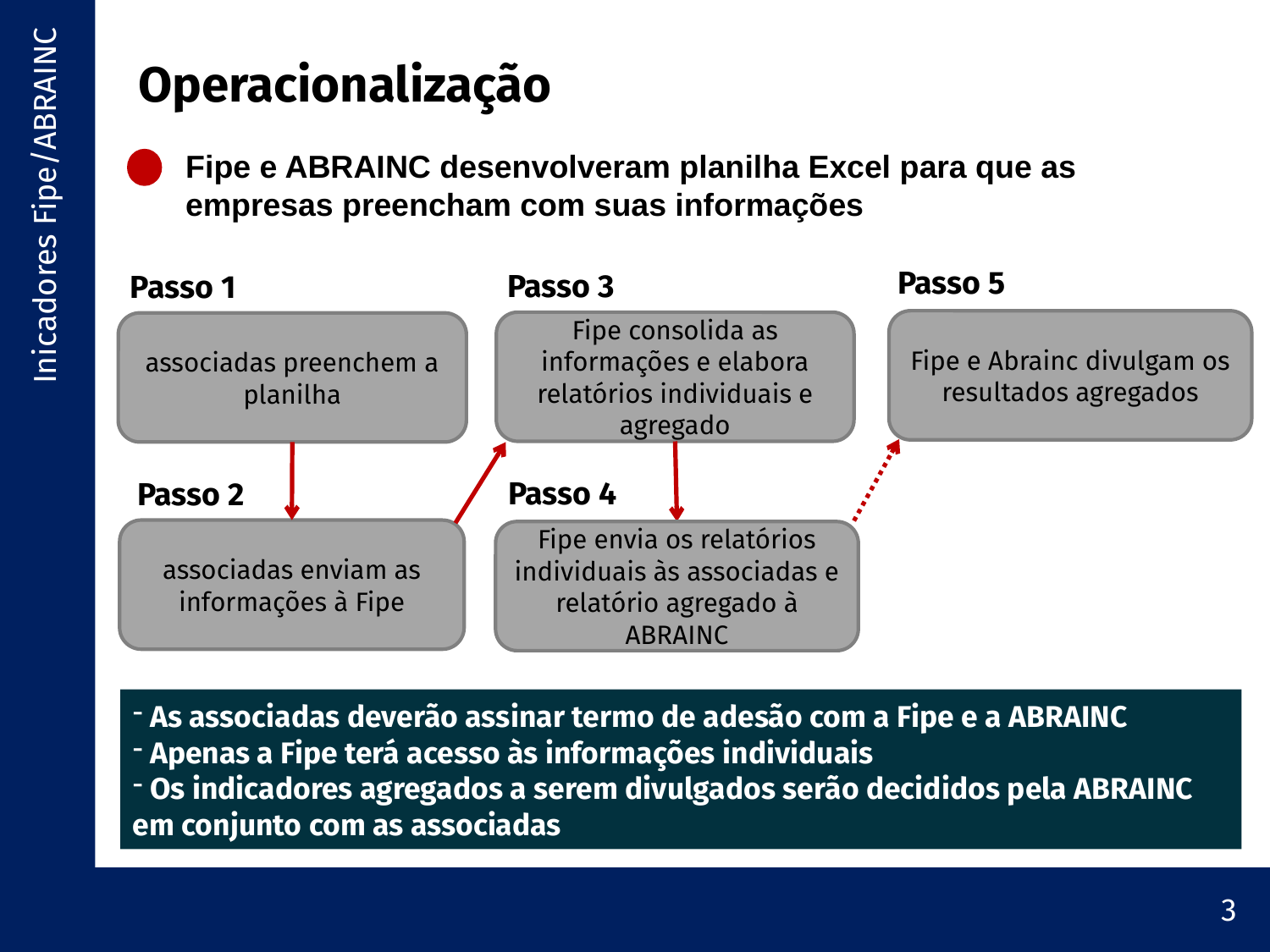

# Operacionalização
Fipe e ABRAINC desenvolveram planilha Excel para que as empresas preencham com suas informações

Passo 5
Passo 3
Passo 1
Fipe e Abrainc divulgam os resultados agregados
Fipe consolida as informações e elabora relatórios individuais e agregado
associadas preenchem a planilha
Passo 4
Passo 2
associadas enviam as informações à Fipe
Fipe envia os relatórios individuais às associadas e relatório agregado à ABRAINC
 As associadas deverão assinar termo de adesão com a Fipe e a ABRAINC
 Apenas a Fipe terá acesso às informações individuais
 Os indicadores agregados a serem divulgados serão decididos pela ABRAINC em conjunto com as associadas
3